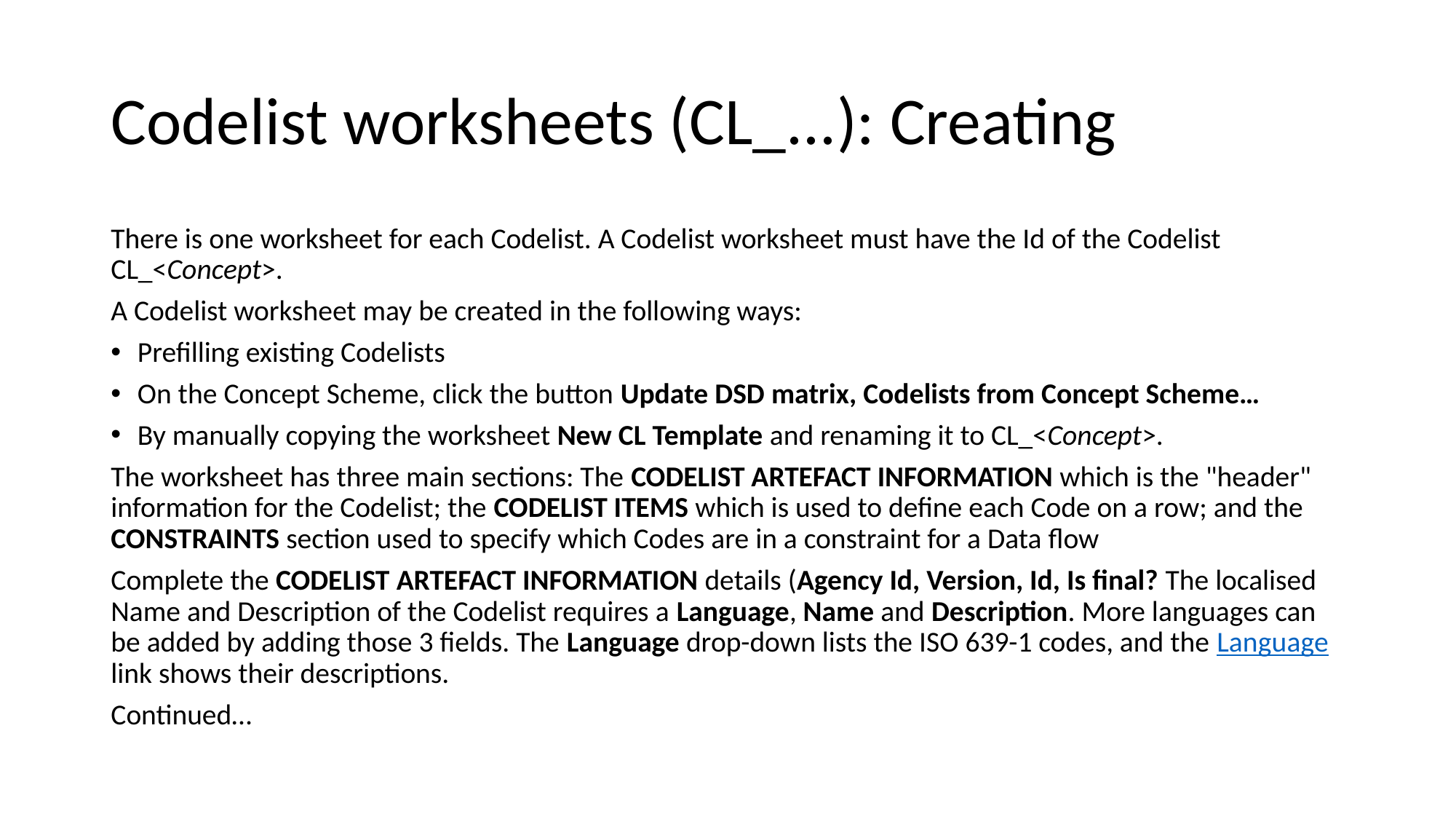

# Codelist worksheets (CL_...): Creating
There is one worksheet for each Codelist. A Codelist worksheet must have the Id of the Codelist CL_<Concept>.
A Codelist worksheet may be created in the following ways:
Prefilling existing Codelists
On the Concept Scheme, click the button Update DSD matrix, Codelists from Concept Scheme…
By manually copying the worksheet New CL Template and renaming it to CL_<Concept>.
The worksheet has three main sections: The CODELIST ARTEFACT INFORMATION which is the "header" information for the Codelist; the CODELIST ITEMS which is used to define each Code on a row; and the CONSTRAINTS section used to specify which Codes are in a constraint for a Data flow
Complete the CODELIST ARTEFACT INFORMATION details (Agency Id, Version, Id, Is final? The localised Name and Description of the Codelist requires a Language, Name and Description. More languages can be added by adding those 3 fields. The Language drop-down lists the ISO 639-1 codes, and the Language link shows their descriptions.
Continued…